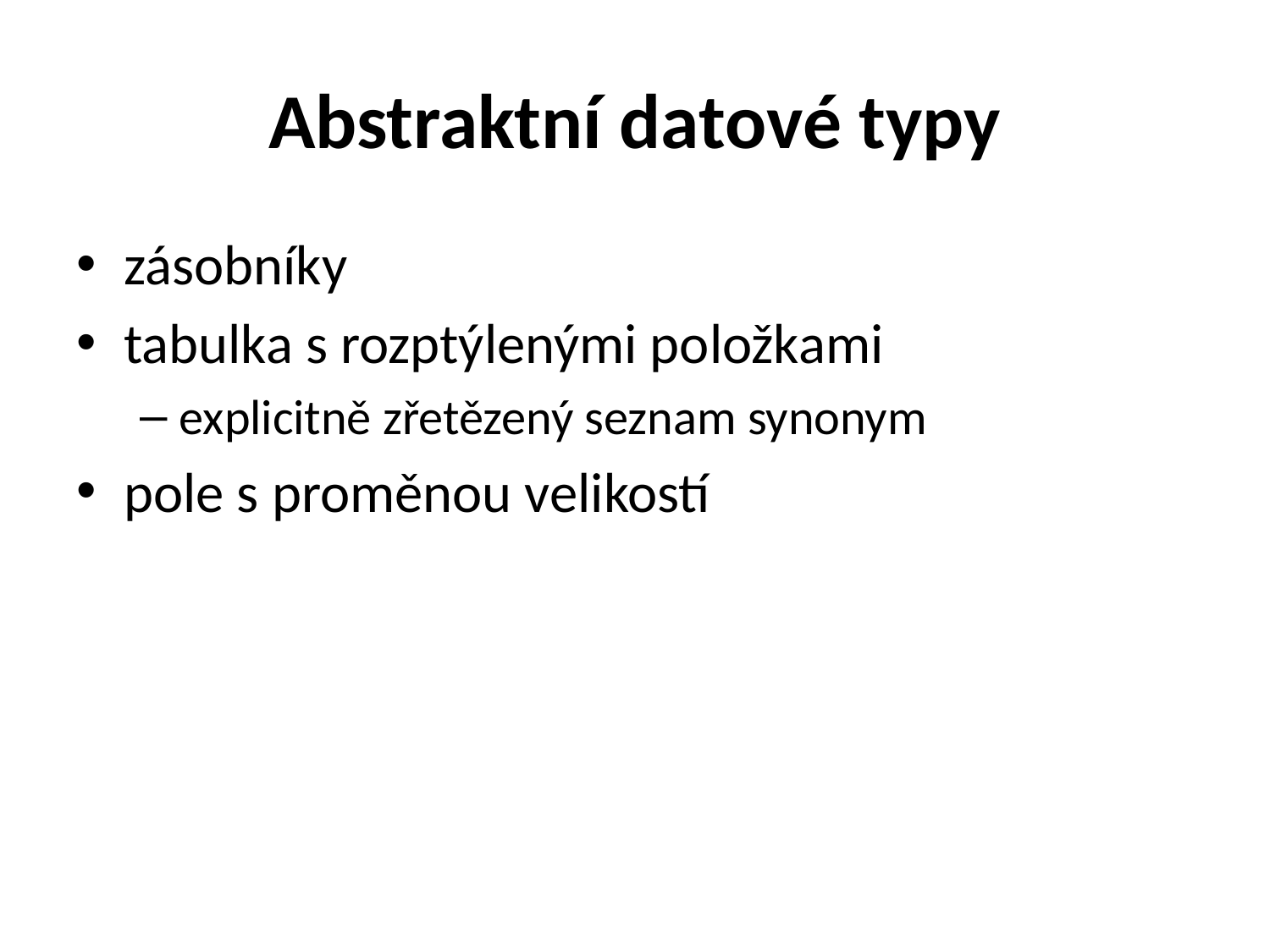

# Abstraktní datové typy
zásobníky
tabulka s rozptýlenými položkami
explicitně zřetězený seznam synonym
pole s proměnou velikostí